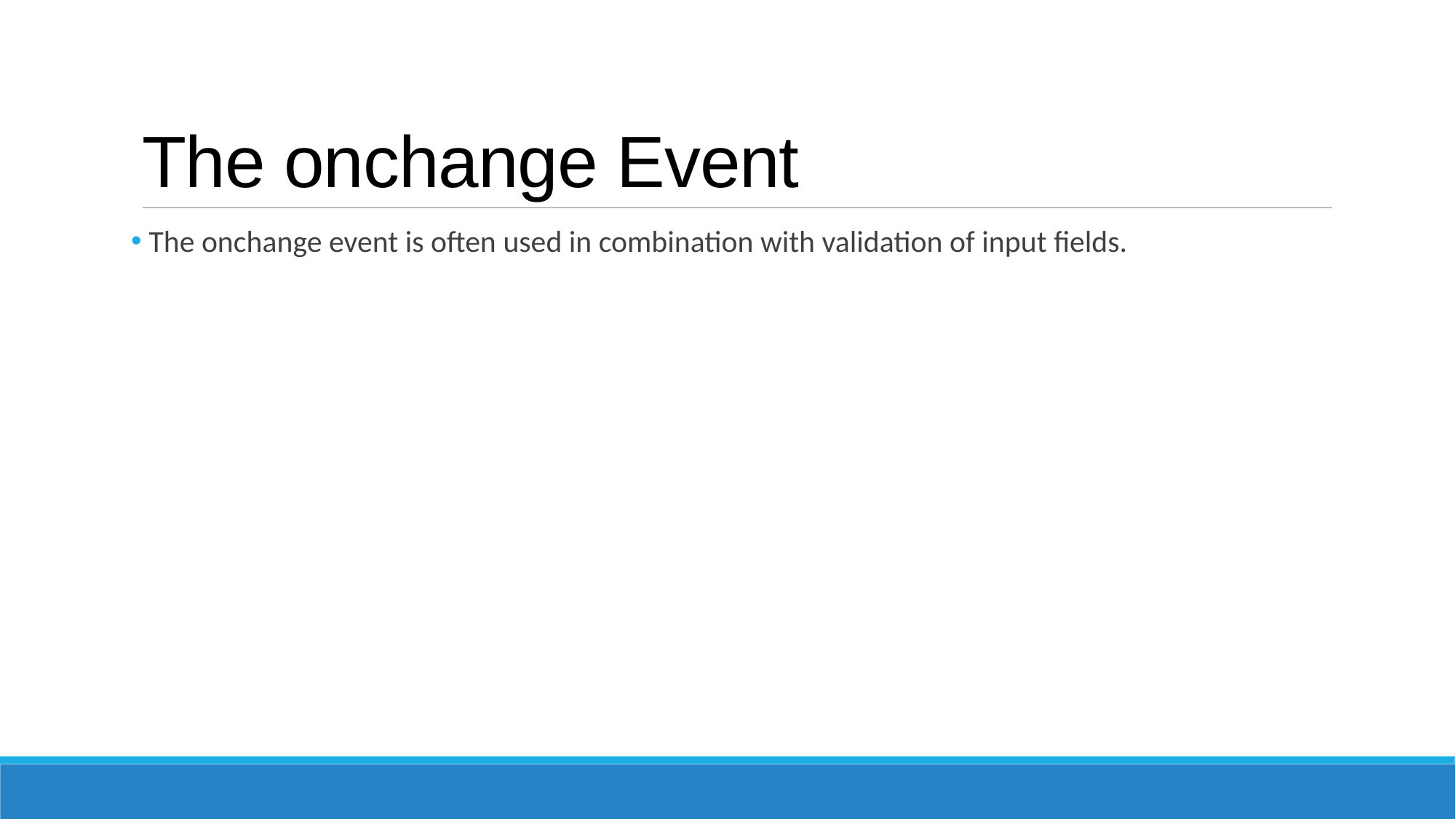

# The onchange Event
 The onchange event is often used in combination with validation of input fields.